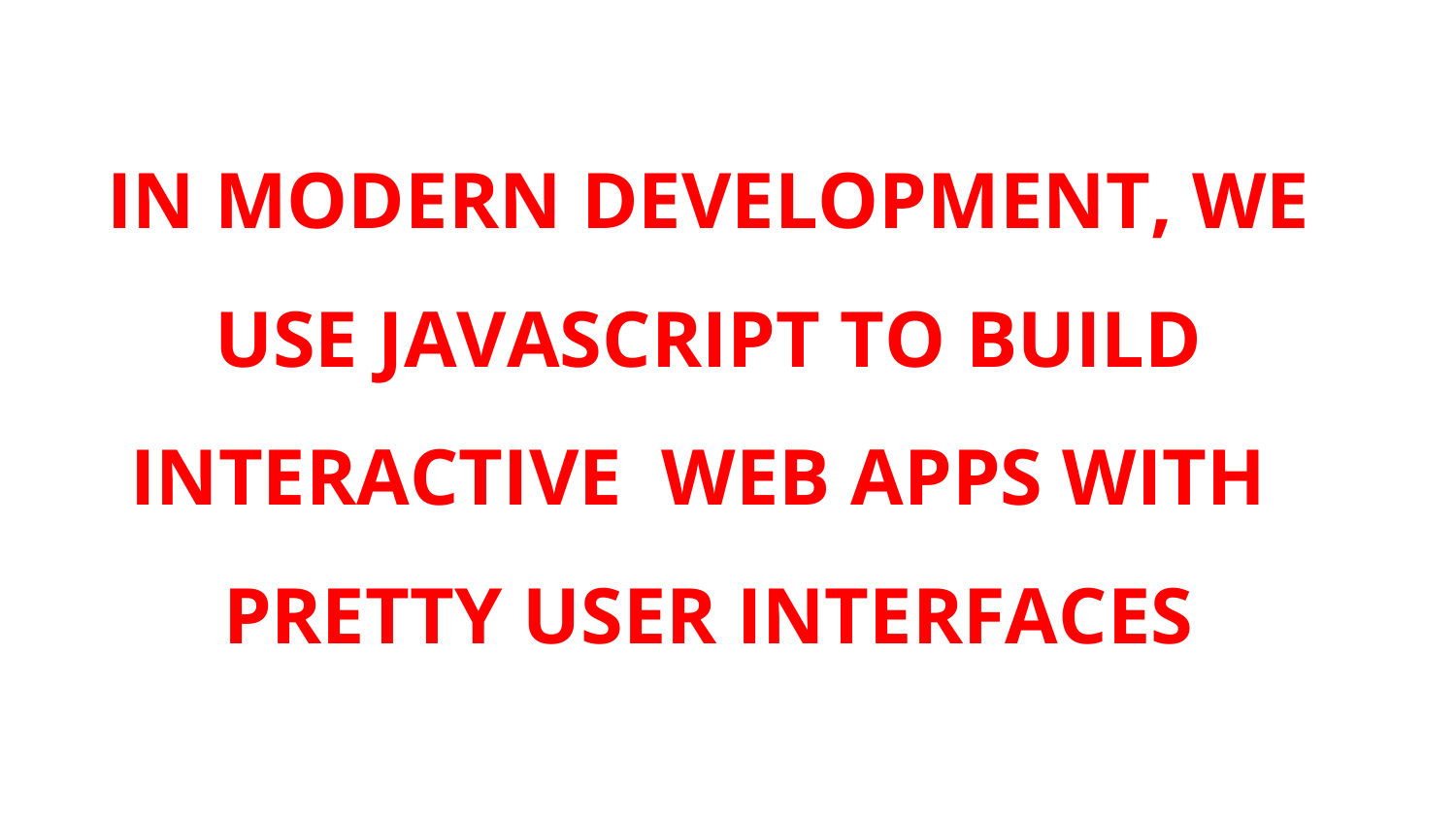

# IN MODERN DEVELOPMENT, WE USE JAVASCRIPT TO BUILD INTERACTIVE  WEB APPS WITH  PRETTY USER INTERFACES